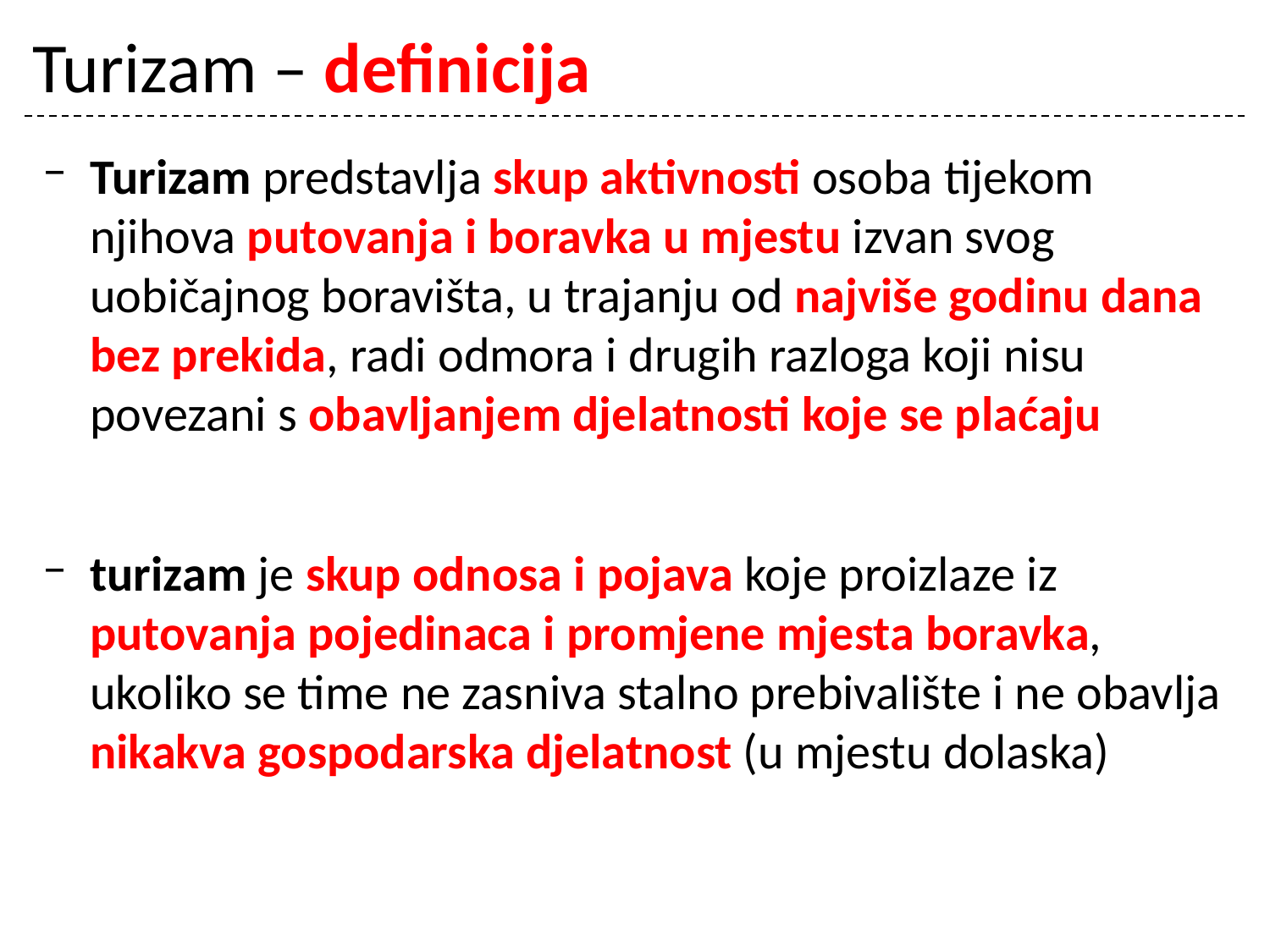

# Turizam – definicija
Turizam predstavlja skup aktivnosti osoba tijekom njihova putovanja i boravka u mjestu izvan svog uobičajnog boravišta, u trajanju od najviše godinu dana bez prekida, radi odmora i drugih razloga koji nisu povezani s obavljanjem djelatnosti koje se plaćaju

turizam je skup odnosa i pojava koje proizlaze iz putovanja pojedinaca i promjene mjesta boravka, ukoliko se time ne zasniva stalno prebivalište i ne obavlja nikakva gospodarska djelatnost (u mjestu dolaska)